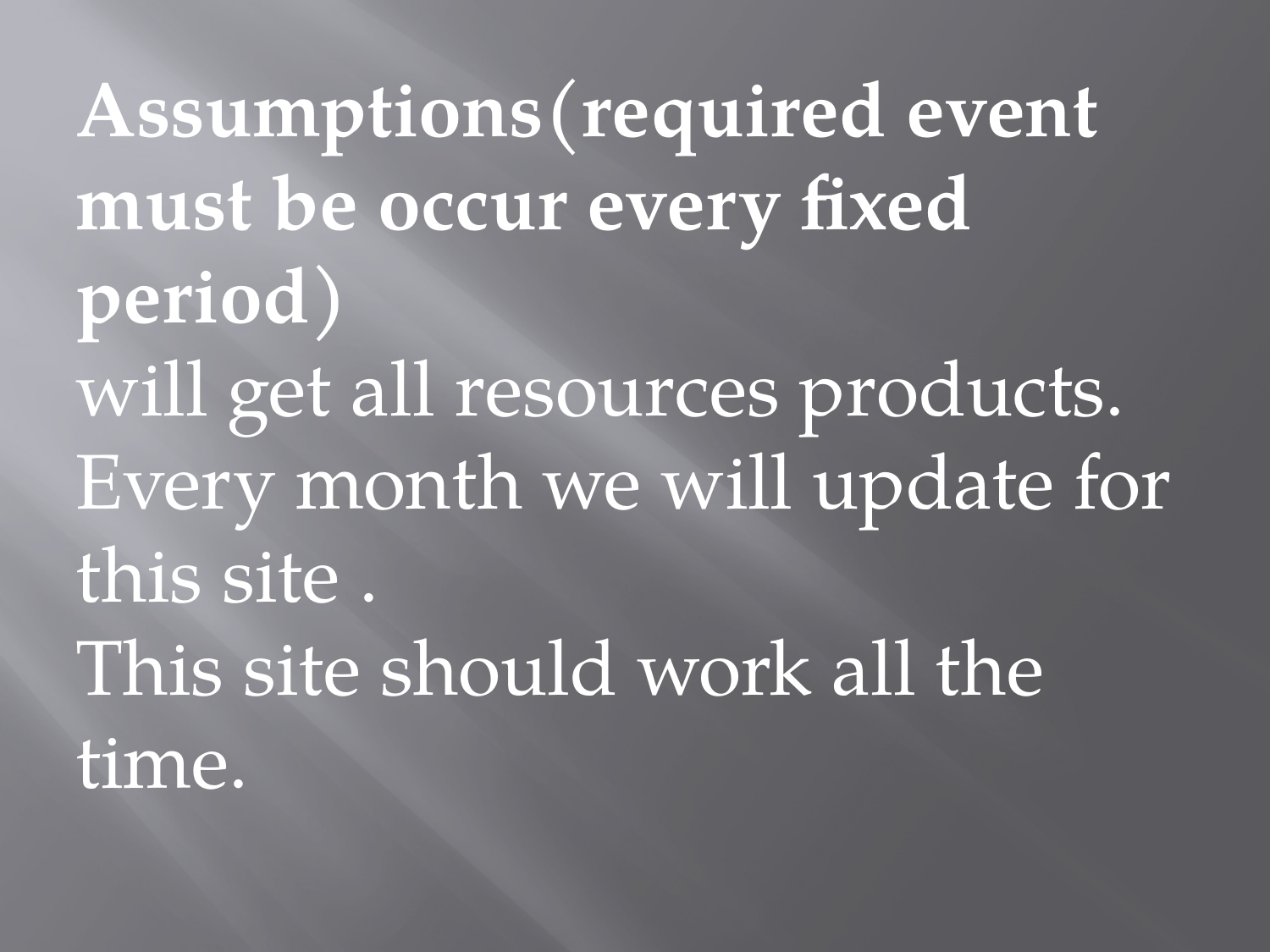

Assumptions(required event must be occur every fixed period)
will get all resources products.
Every month we will update for this site .
This site should work all the time.